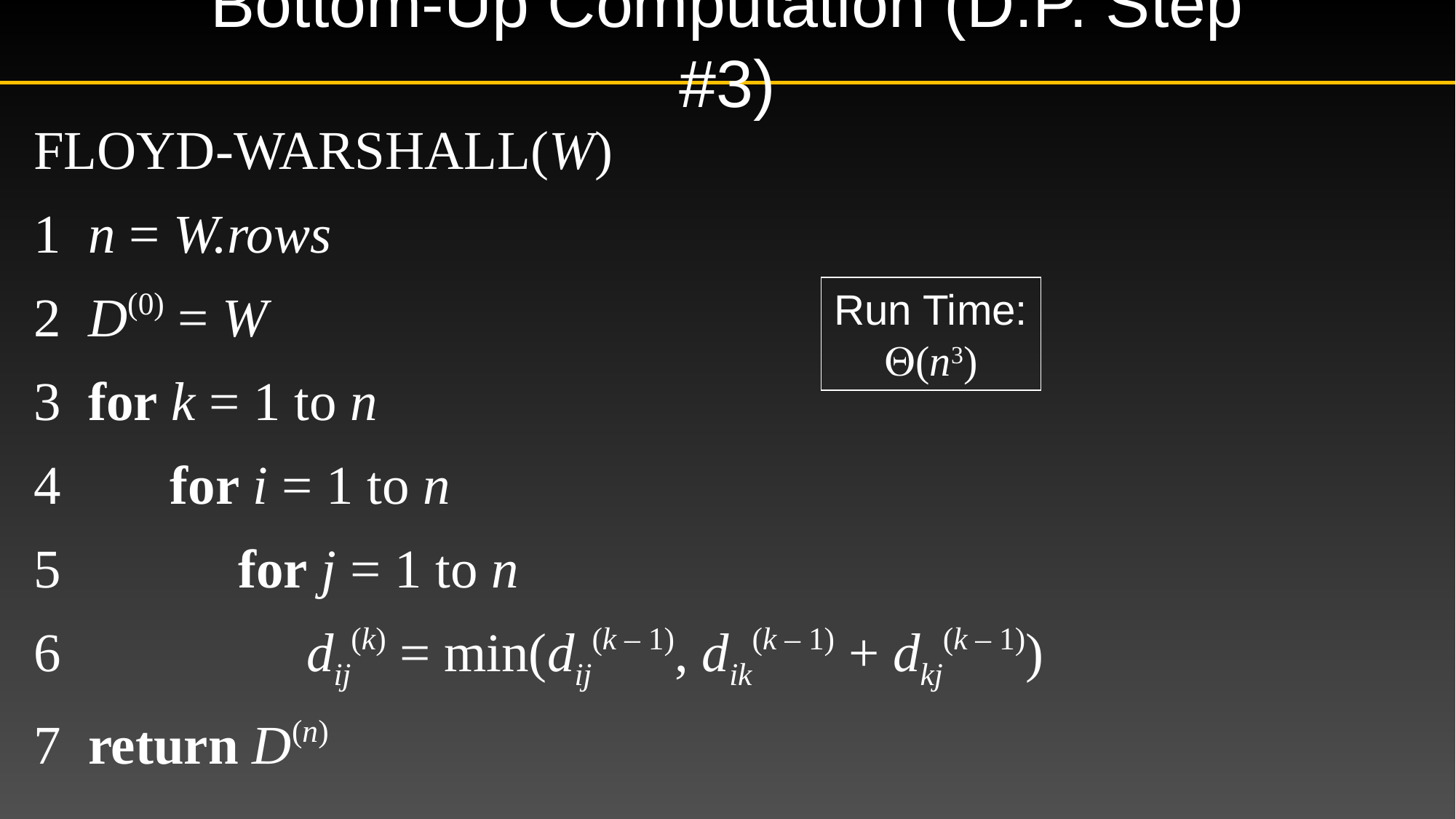

# Bottom-Up Computation (D.P. Step #3)
Floyd-Warshall(W)
1  n = W.rows
2  D(0) = W
3  for k = 1 to n
4        for i = 1 to n
5             for j = 1 to n
6                  dij(k) = min(dij(k – 1), dik(k – 1) + dkj(k – 1))
7  return D(n)
Run Time:
Θ(n3)